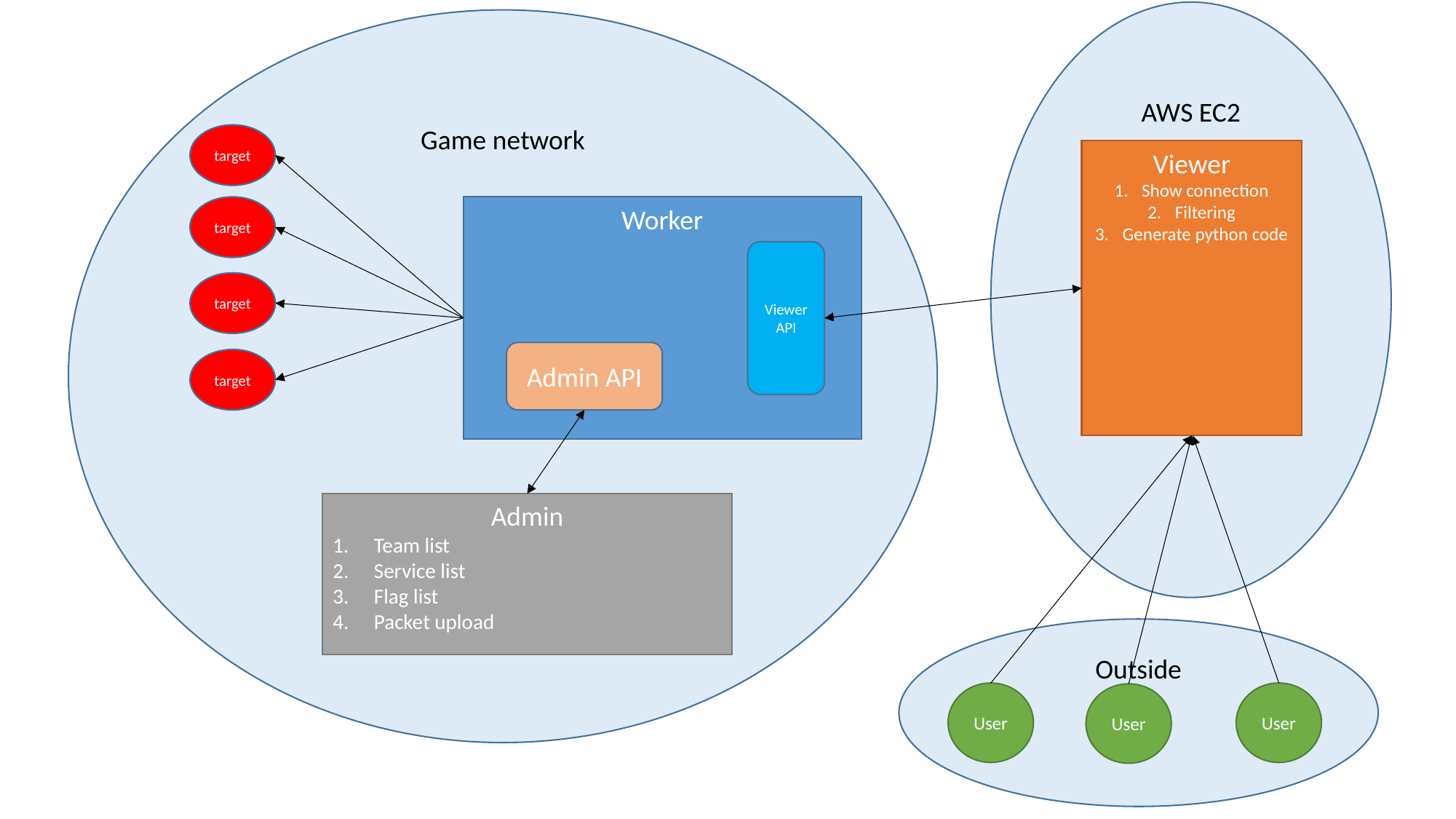

AWS EC2
Game network
target
Viewer
Show connection
Filtering
Generate python code
target
Worker
Viewer API
target
Admin API
target
Admin
Team list
Service list
Flag list
Packet upload

Outside
User
User
User